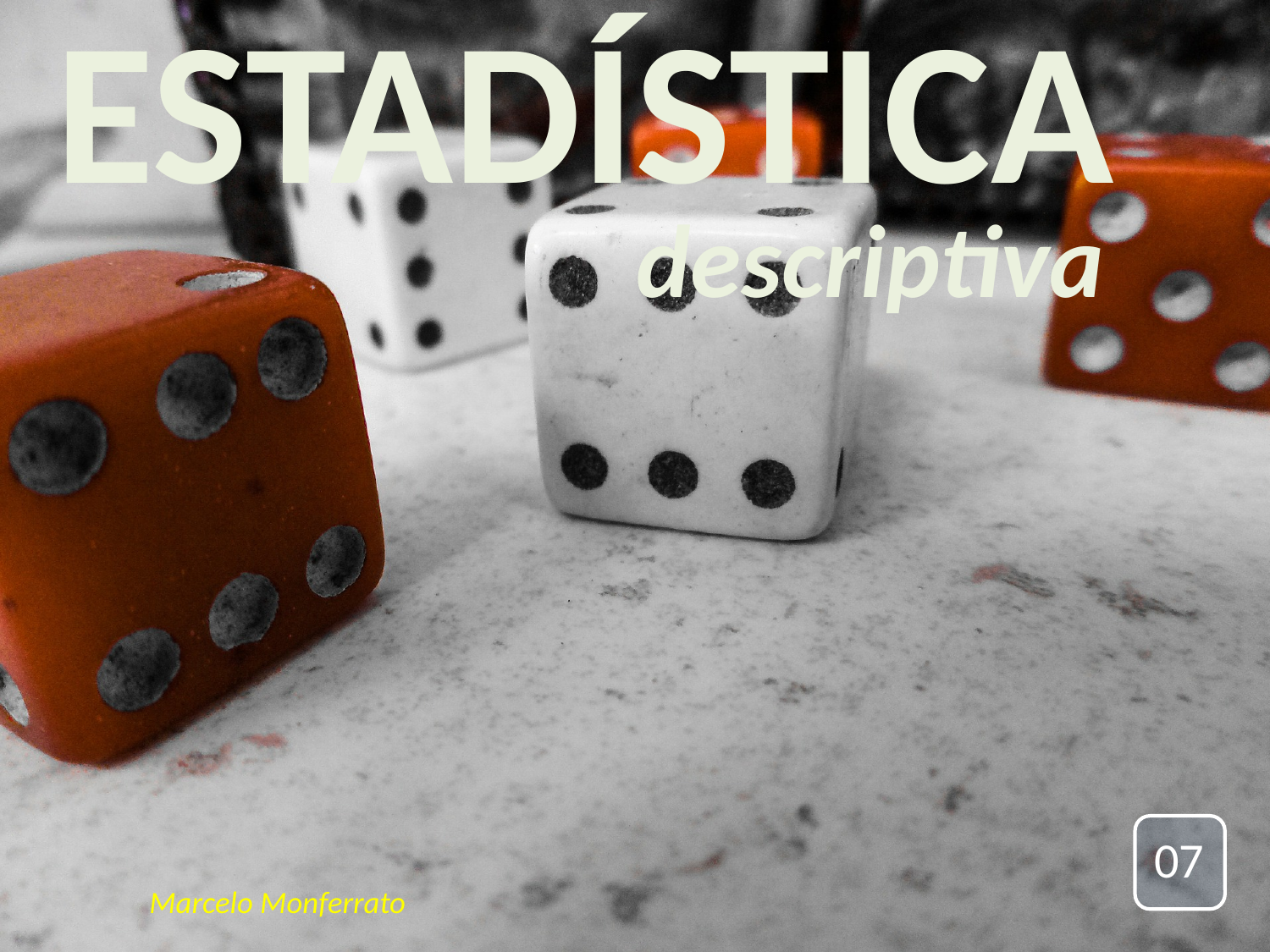

# ESTADÍSTICA
descriptiva

07
Marcelo Monferrato
1